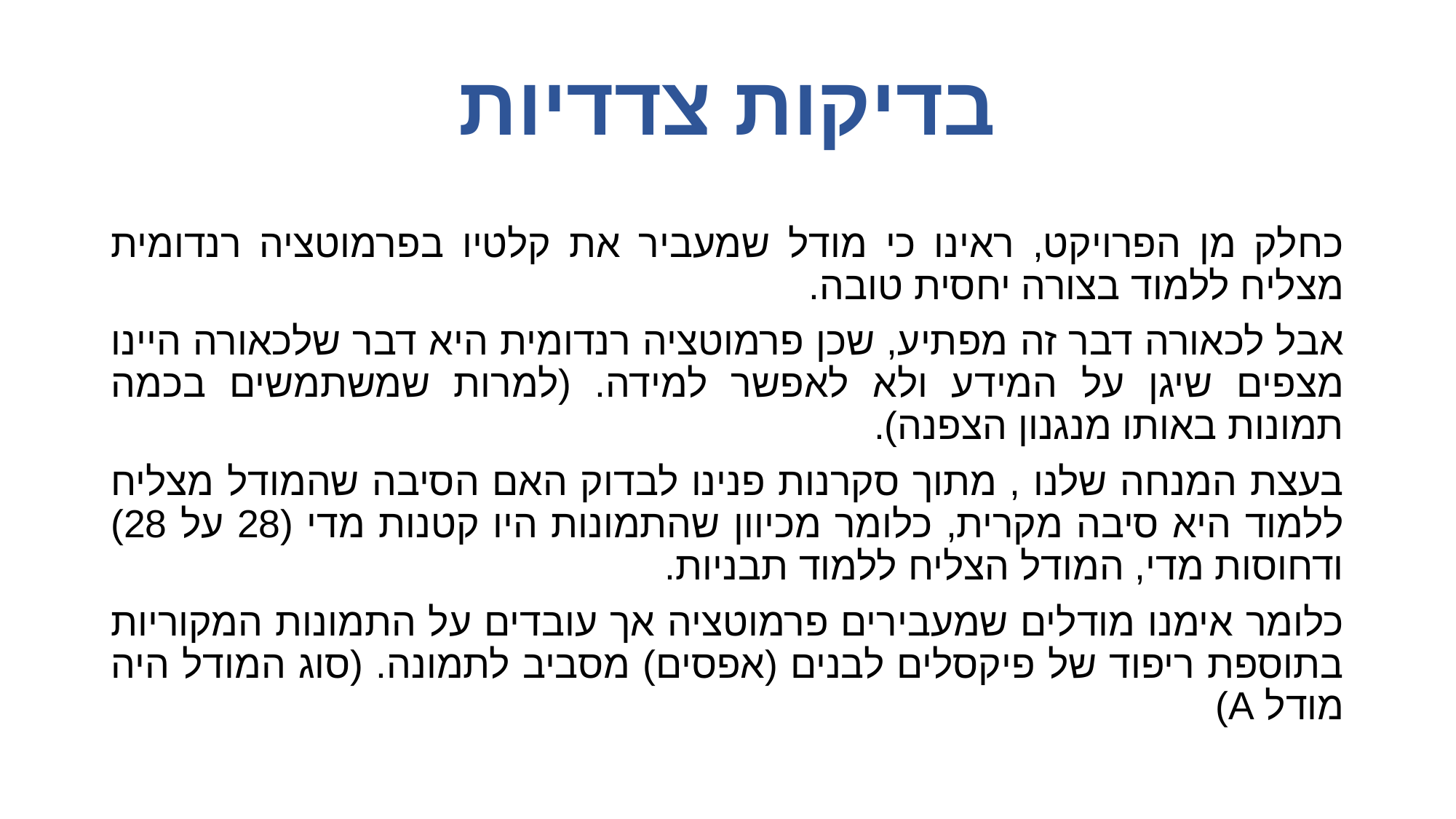

# בדיקות צדדיות
כחלק מן הפרויקט, ראינו כי מודל שמעביר את קלטיו בפרמוטציה רנדומית מצליח ללמוד בצורה יחסית טובה.
אבל לכאורה דבר זה מפתיע, שכן פרמוטציה רנדומית היא דבר שלכאורה היינו מצפים שיגן על המידע ולא לאפשר למידה. (למרות שמשתמשים בכמה תמונות באותו מנגנון הצפנה).
בעצת המנחה שלנו , מתוך סקרנות פנינו לבדוק האם הסיבה שהמודל מצליח ללמוד היא סיבה מקרית, כלומר מכיוון שהתמונות היו קטנות מדי (28 על 28) ודחוסות מדי, המודל הצליח ללמוד תבניות.
כלומר אימנו מודלים שמעבירים פרמוטציה אך עובדים על התמונות המקוריות בתוספת ריפוד של פיקסלים לבנים (אפסים) מסביב לתמונה. (סוג המודל היה מודל A)